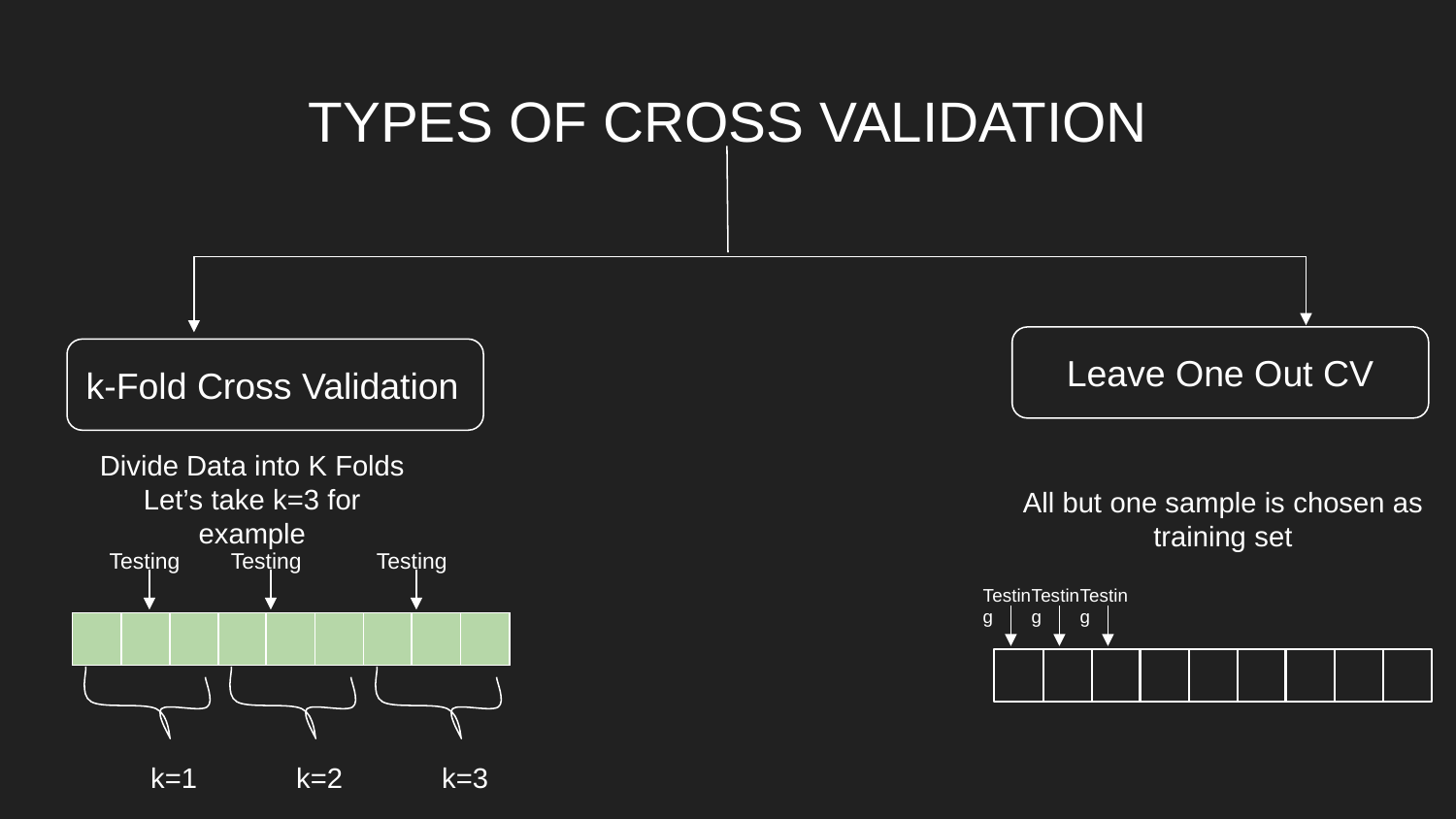

# TYPES OF CROSS VALIDATION
Leave One Out CV
k-Fold Cross Validation
Divide Data into K Folds
Let’s take k=3 for example
All but one sample is chosen as training set
Testing
Testing
Testing
Testing
Testing
Testing

k=1
k=2
k=3